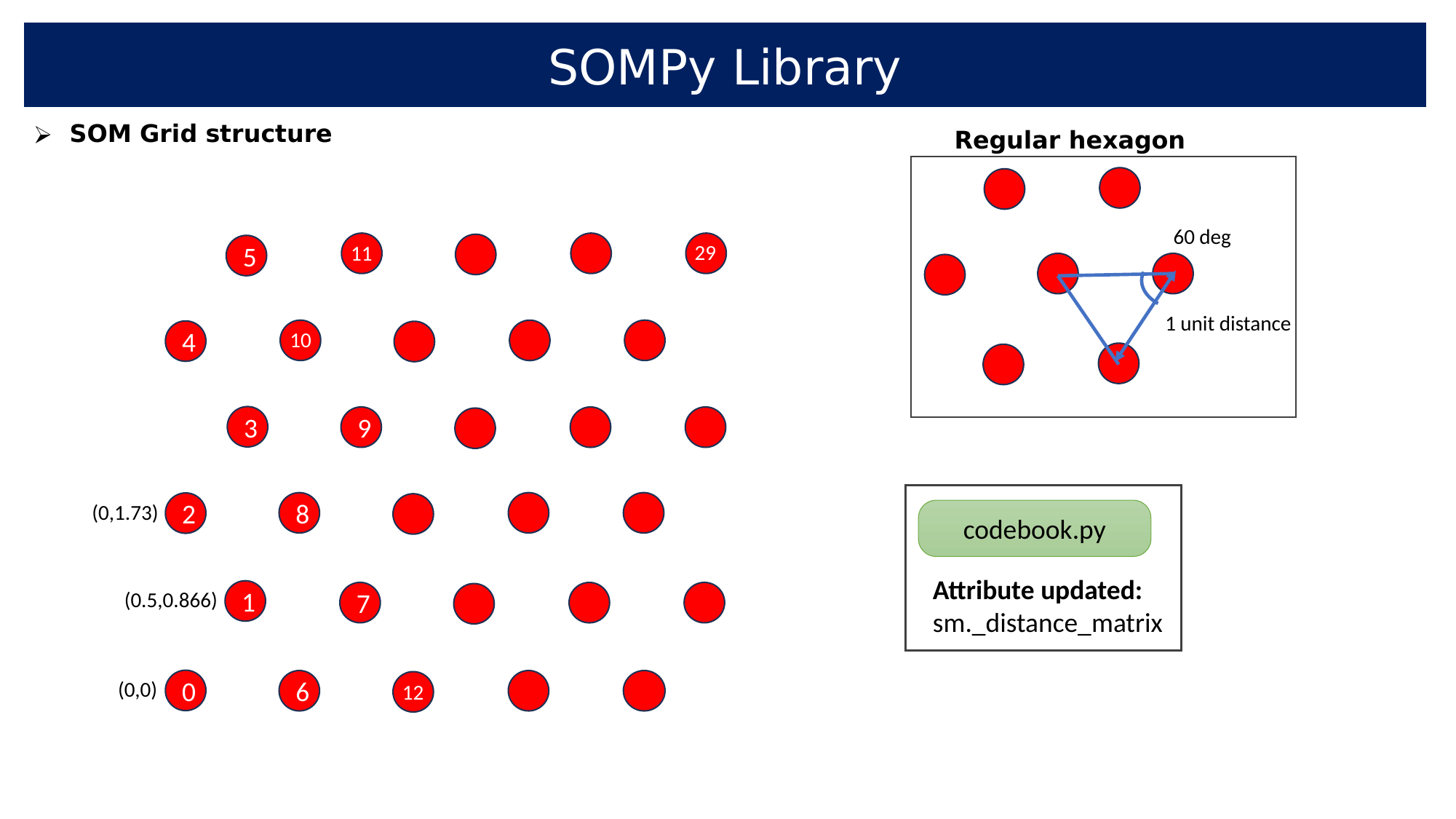

SOMPy Library
SOM Grid structure

Regular hexagon

60 deg

29
11

5

1 unit distance

10
4

3
9

8

2
(0,1.73)

codebook.py
Attribute updated: sm._distance_matrix

1
(0.5,0.866)
7

0
6

(0,0)

12